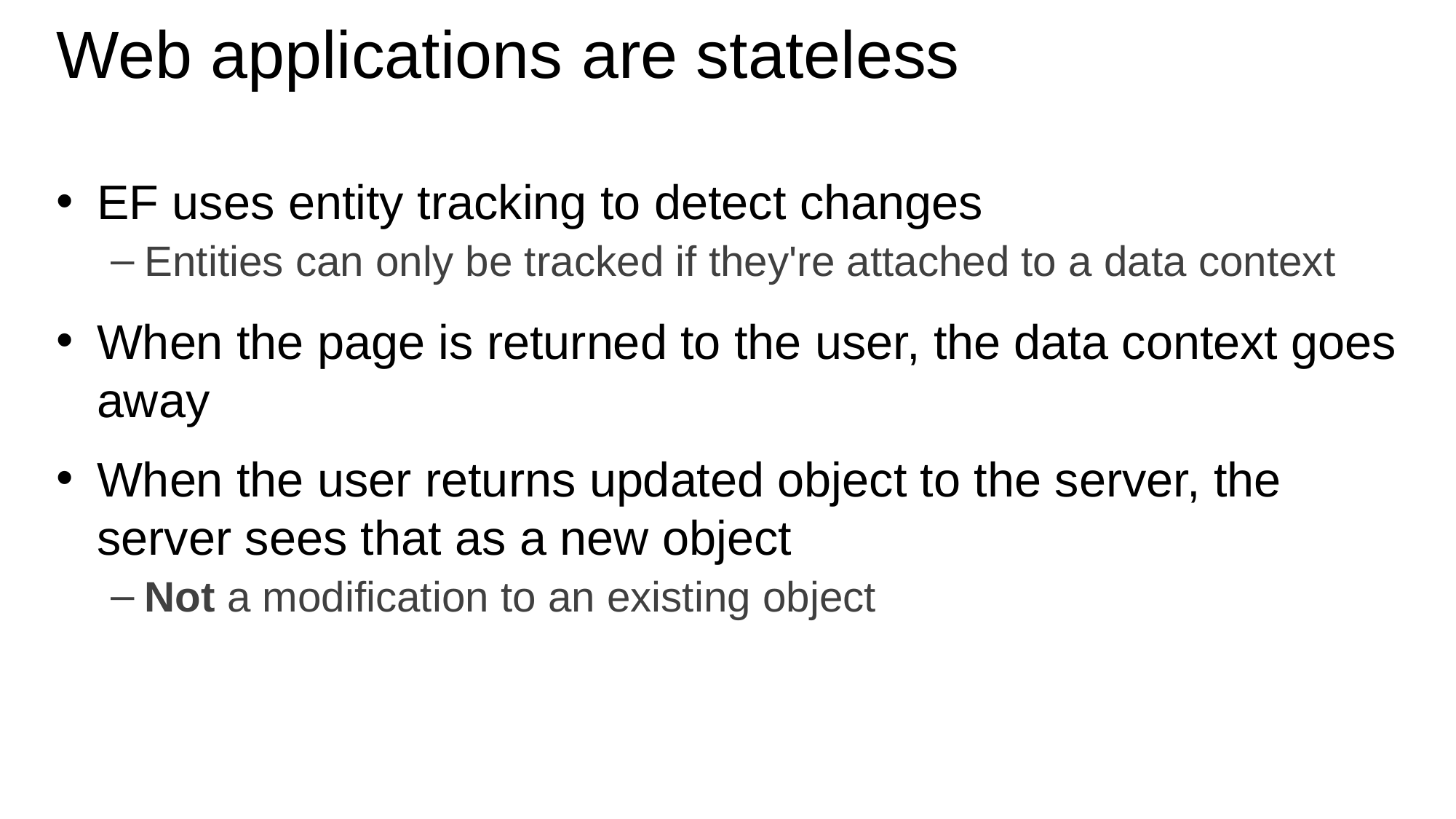

# Web applications are stateless
EF uses entity tracking to detect changes
Entities can only be tracked if they're attached to a data context
When the page is returned to the user, the data context goes away
When the user returns updated object to the server, the server sees that as a new object
Not a modification to an existing object